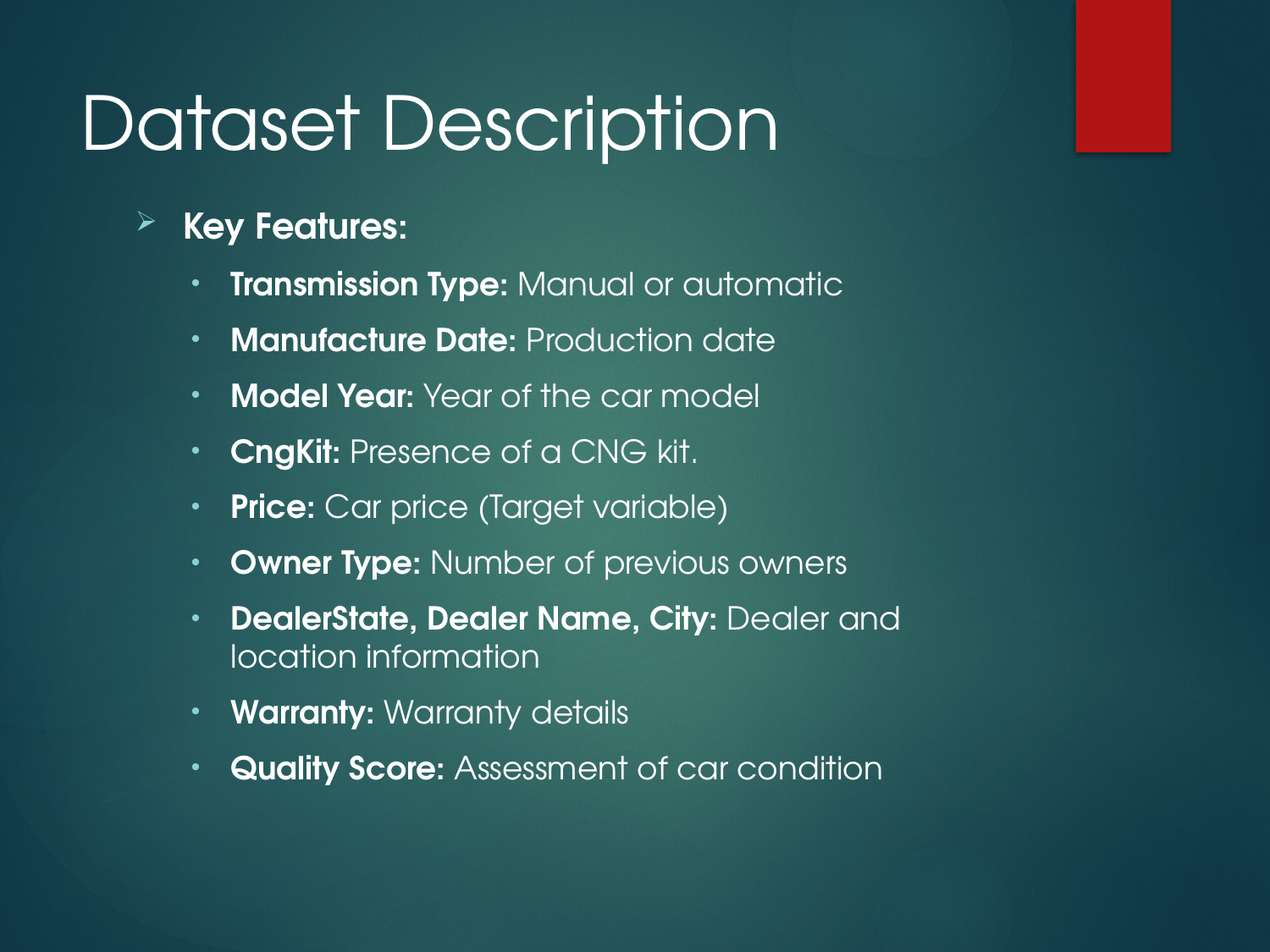

Dataset Description
Key Features:
Transmission Type: Manual or automatic
Manufacture Date: Production date
Model Year: Year of the car model
CngKit: Presence of a CNG kit.
Price: Car price (Target variable)
Owner Type: Number of previous owners
DealerState, Dealer Name, City: Dealer and location information
Warranty: Warranty details
Quality Score: Assessment of car condition